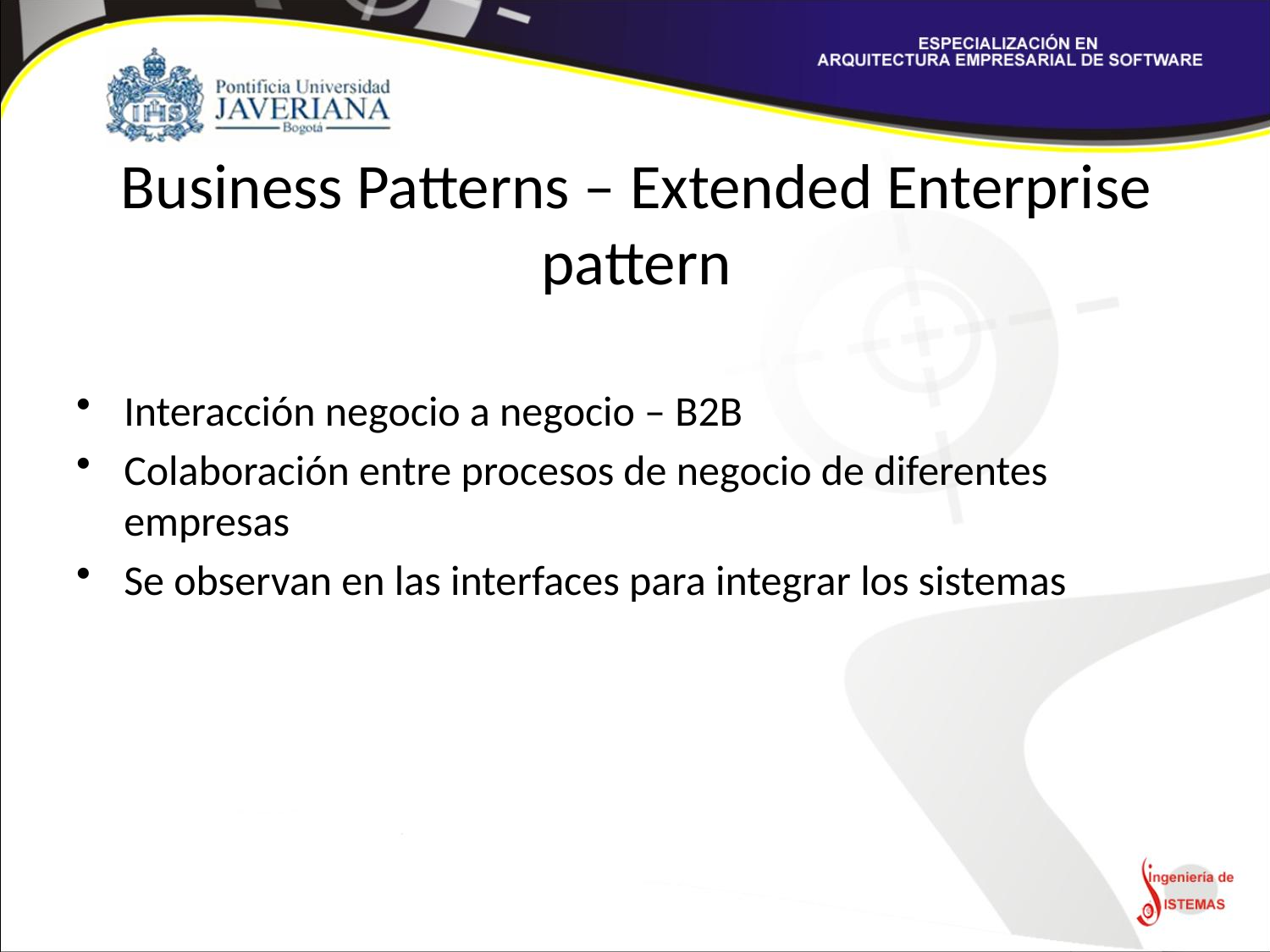

# Business Patterns – Extended Enterprise pattern
Interacción negocio a negocio – B2B
Colaboración entre procesos de negocio de diferentes empresas
Se observan en las interfaces para integrar los sistemas